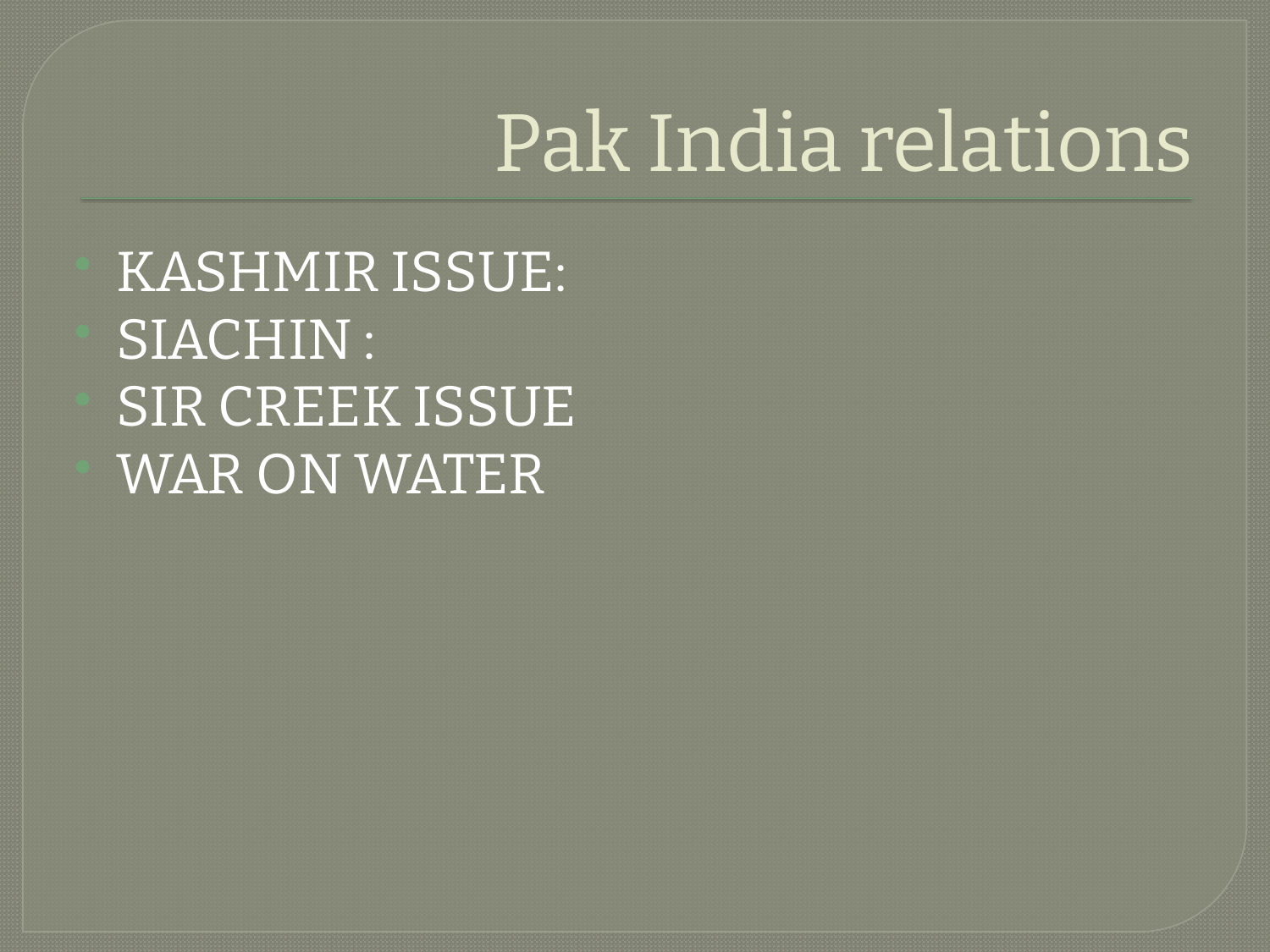

# Pak India relations
KASHMIR ISSUE:
SIACHIN :
SIR CREEK ISSUE
WAR ON WATER